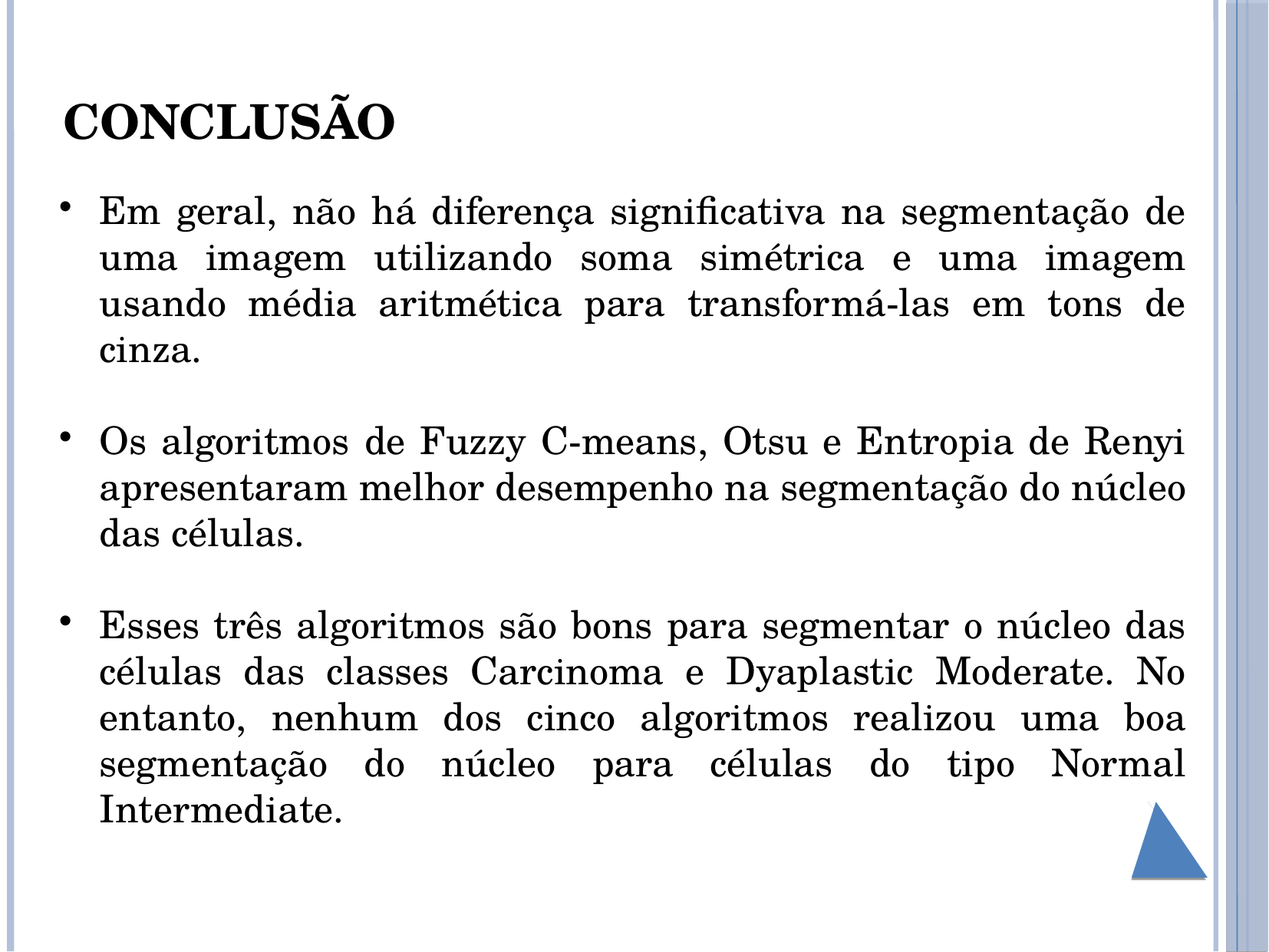

CONCLUSÃO
Em geral, não há diferença significativa na segmentação de uma imagem utilizando soma simétrica e uma imagem usando média aritmética para transformá-las em tons de cinza.

Os algoritmos de Fuzzy C-means, Otsu e Entropia de Renyi apresentaram melhor desempenho na segmentação do núcleo das células.

Esses três algoritmos são bons para segmentar o núcleo das células das classes Carcinoma e Dyaplastic Moderate. No entanto, nenhum dos cinco algoritmos realizou uma boa segmentação do núcleo para células do tipo Normal Intermediate.